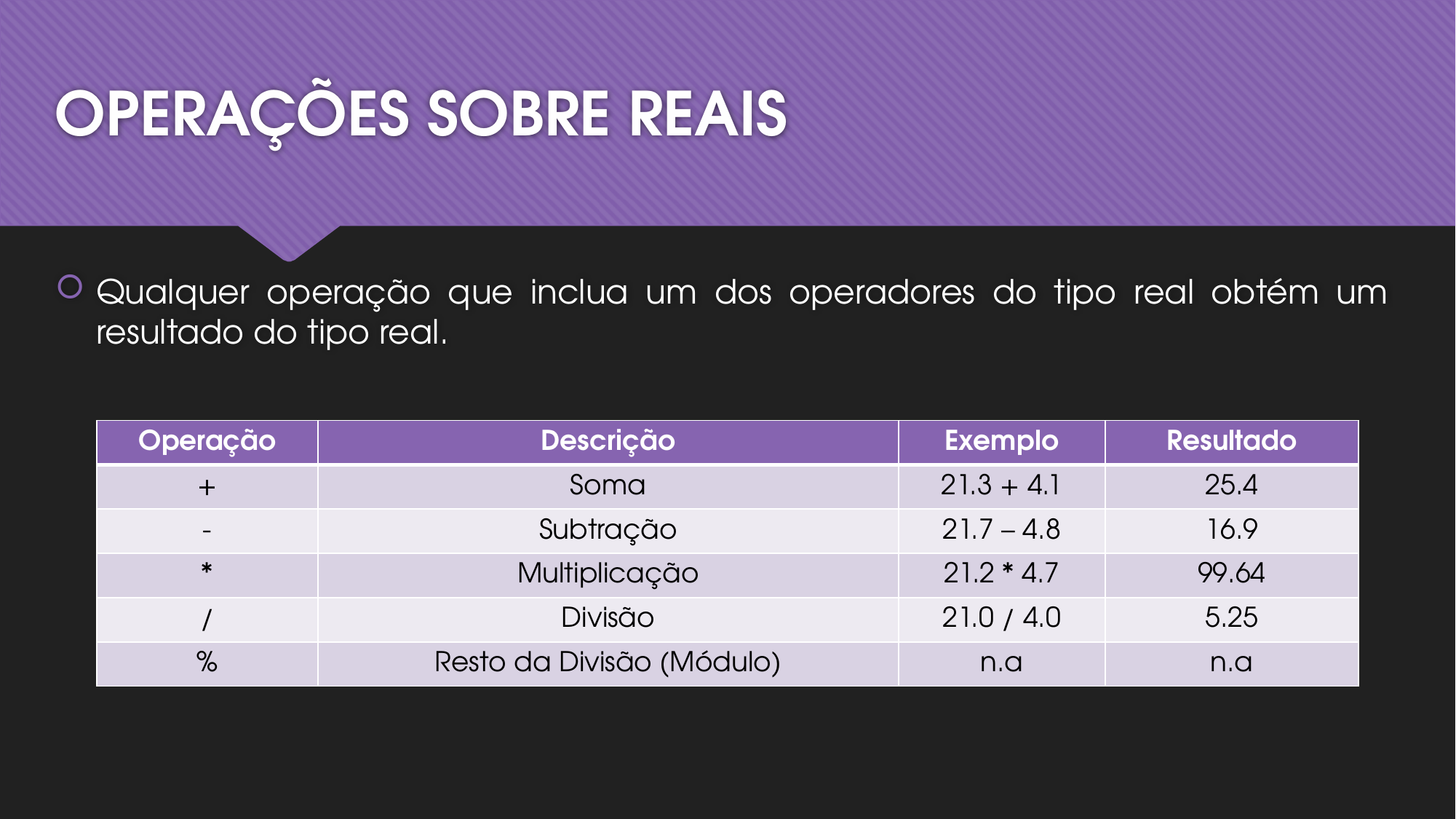

# OPERAÇÕES SOBRE REAIS
Qualquer operação que inclua um dos operadores do tipo real obtém um resultado do tipo real.
| Operação | Descrição | Exemplo | Resultado |
| --- | --- | --- | --- |
| + | Soma | 21.3 + 4.1 | 25.4 |
| - | Subtração | 21.7 – 4.8 | 16.9 |
| \* | Multiplicação | 21.2 \* 4.7 | 99.64 |
| / | Divisão | 21.0 / 4.0 | 5.25 |
| % | Resto da Divisão (Módulo) | n.a | n.a |